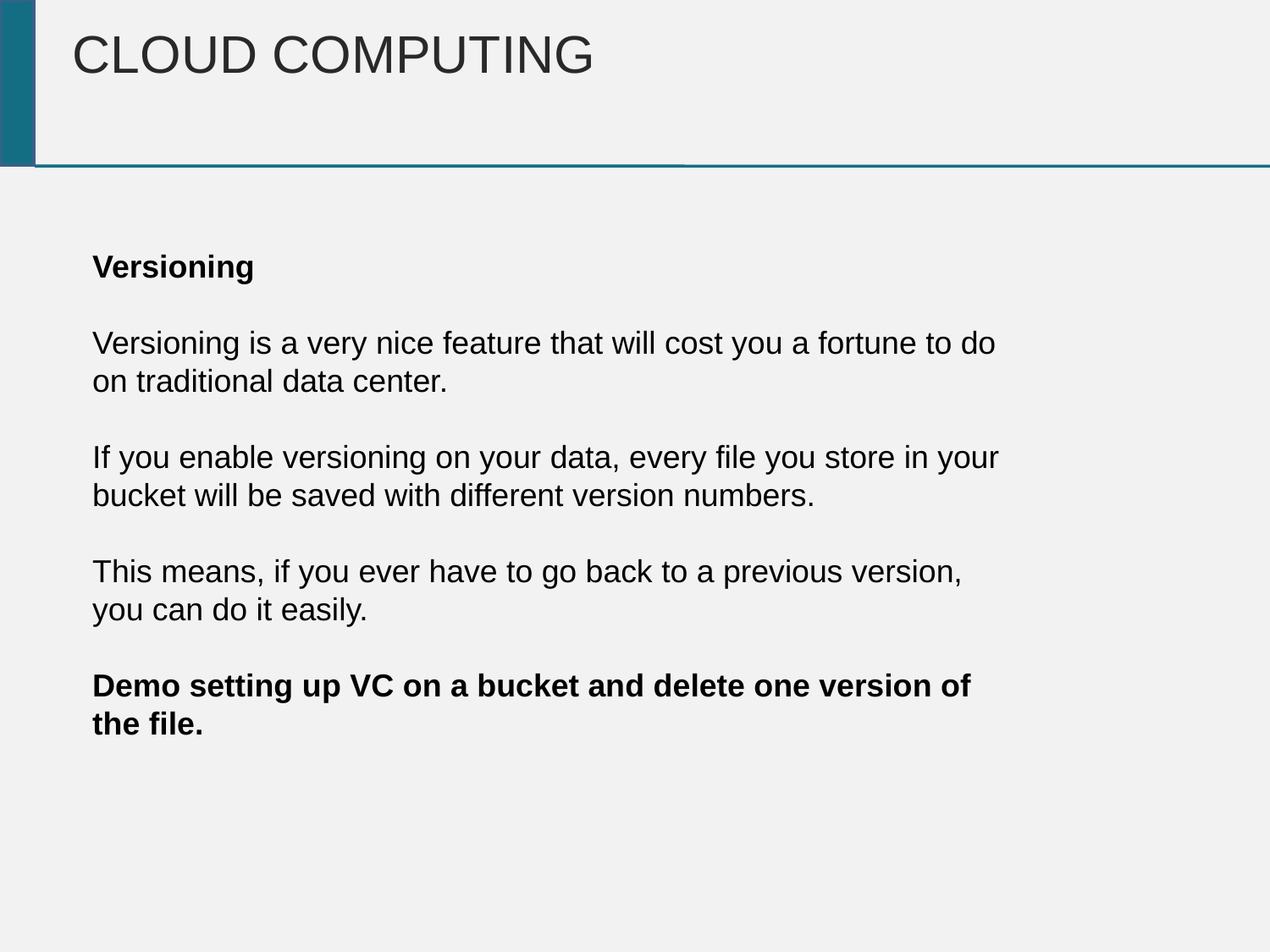

Cloud Computing

Versioning

Versioning is a very nice feature that will cost you a fortune to do on traditional data center.

If you enable versioning on your data, every file you store in your bucket will be saved with different version numbers.
This means, if you ever have to go back to a previous version, you can do it easily.

Demo setting up VC on a bucket and delete one version of the file.